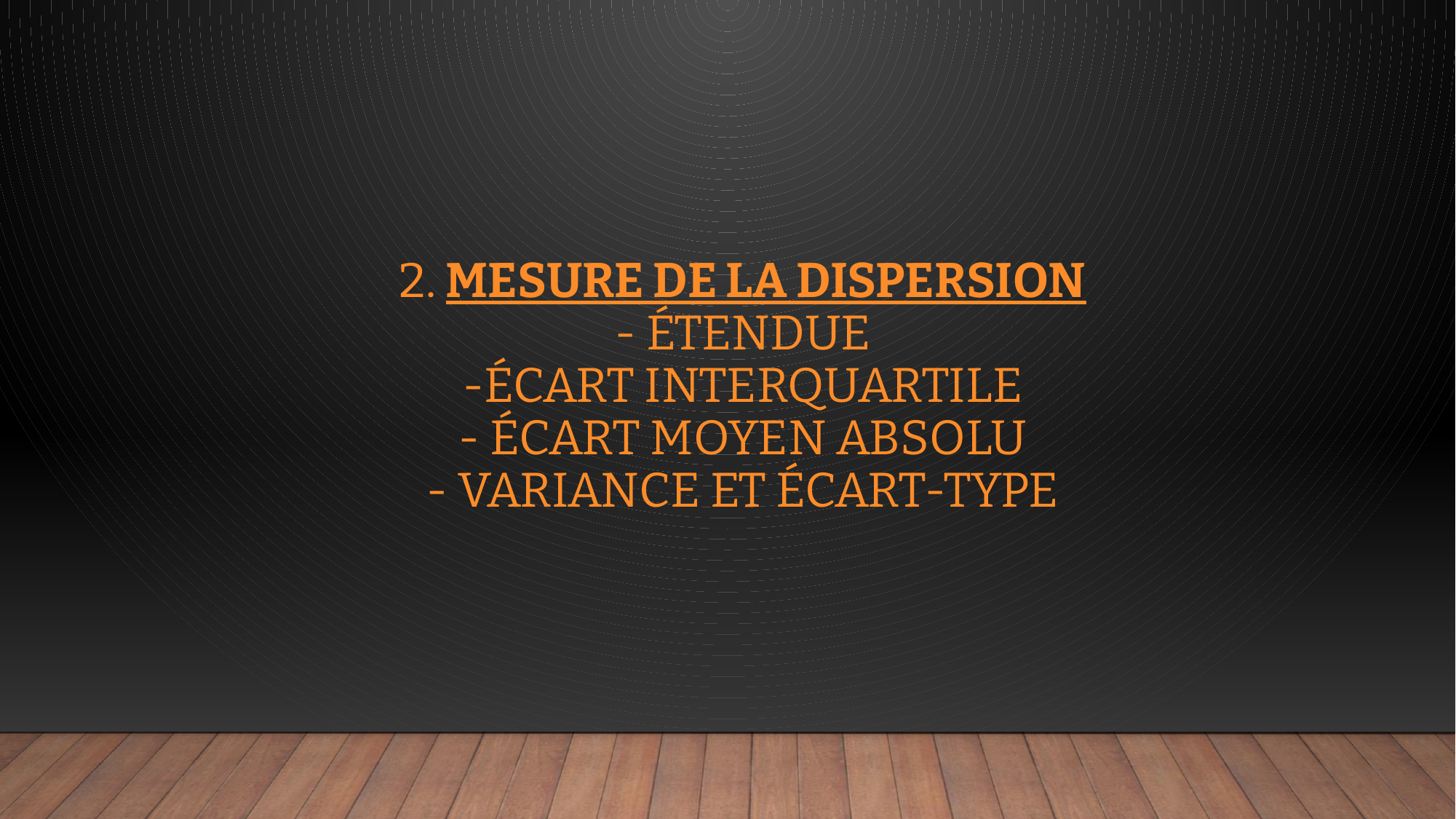

# 2. Mesure de la dispersion - étendue -écart interquartile - écart moyen absolu - variance et écart-type